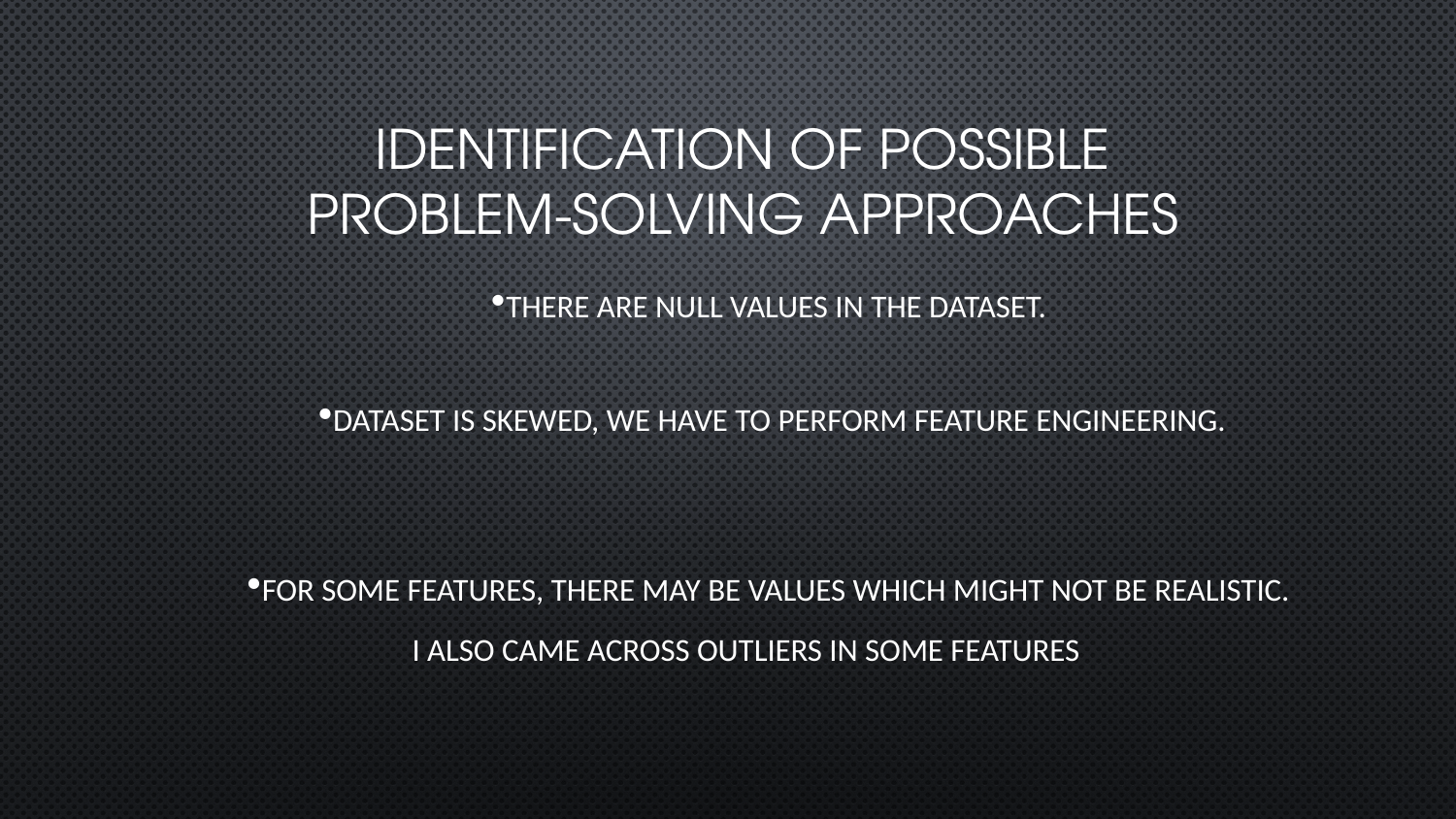

# Identification of Possible Problem-Solving approaches
There are null values in the dataset.

Dataset is skewed, we have to perform feature engineering.

For some features, there may be values which might not be realistic.
I also came across outliers in some features